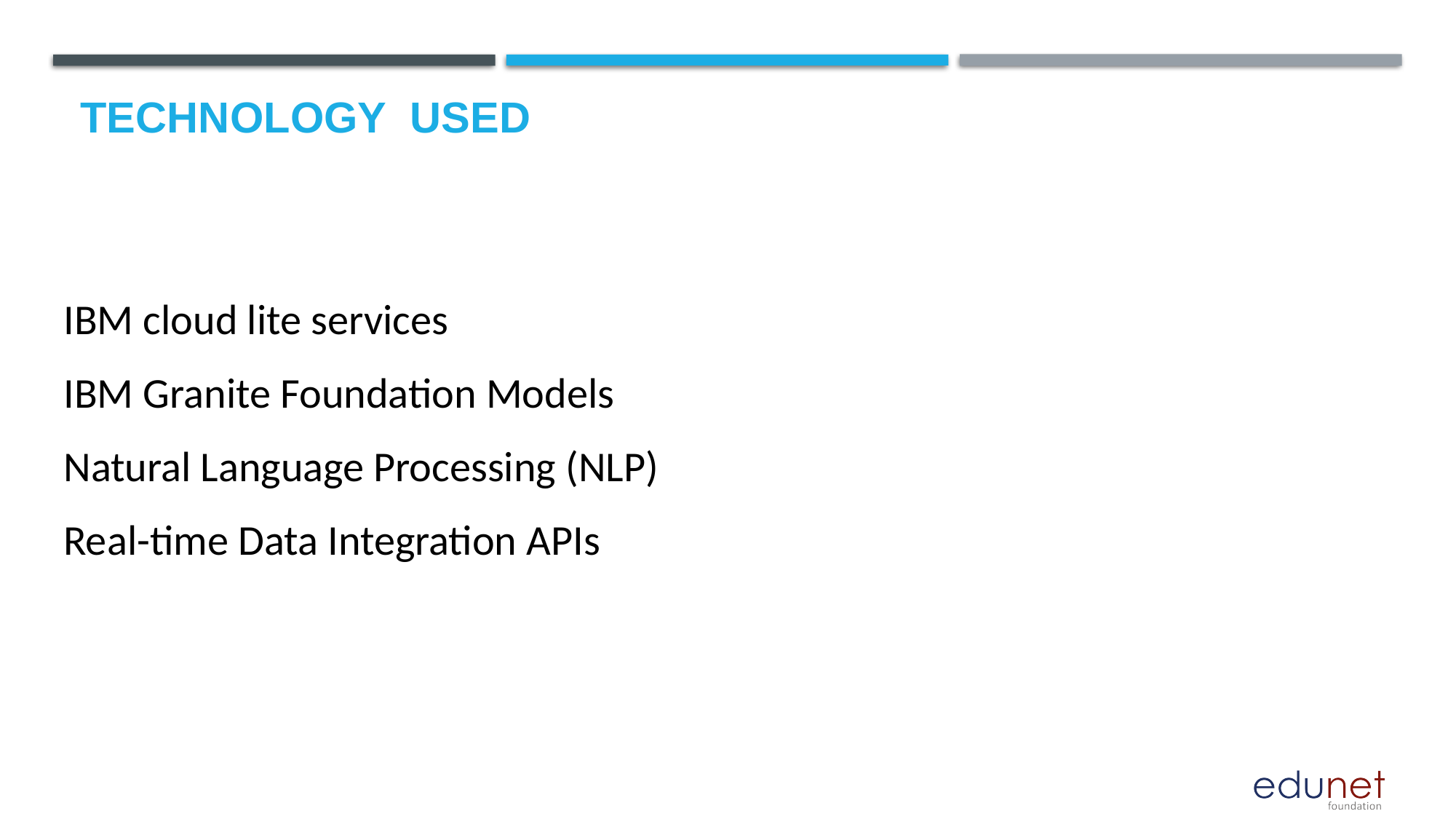

# Technology  used
IBM cloud lite services
IBM Granite Foundation Models
Natural Language Processing (NLP)
Real-time Data Integration APIs